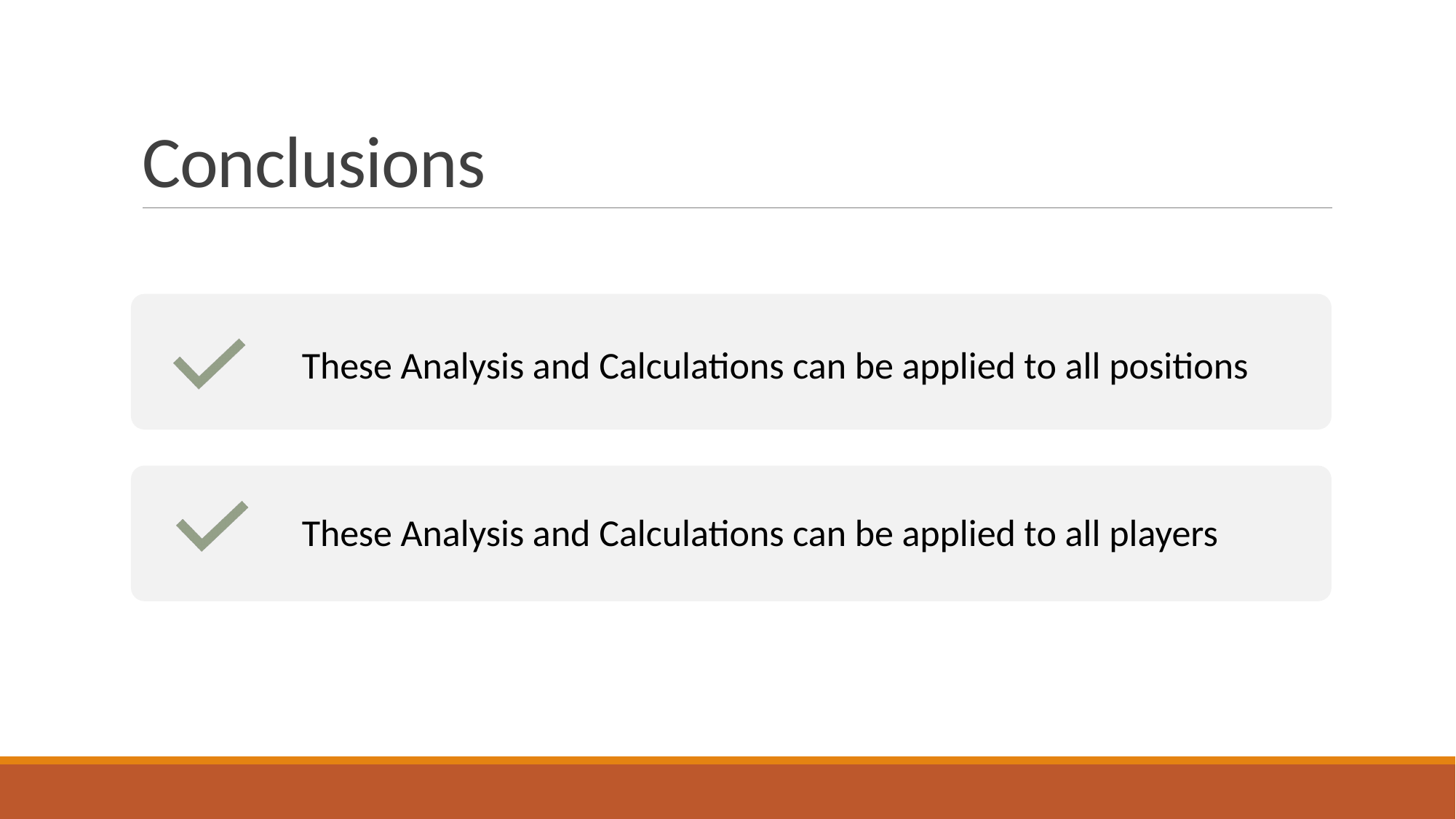

# Conclusions

These Analysis and Calculations can be applied to all positions
These Analysis and Calculations can be applied to all players